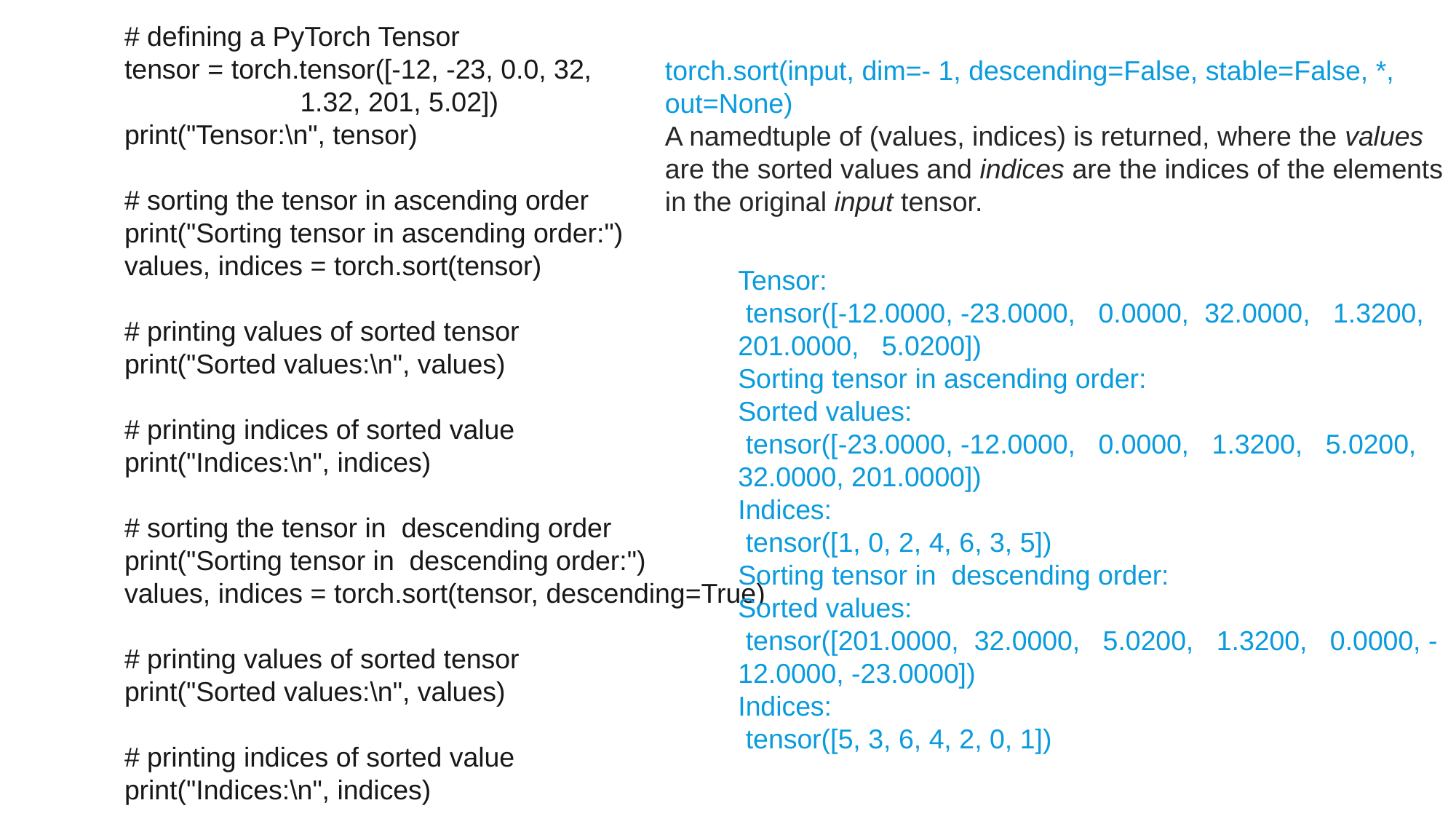

# defining a PyTorch Tensor
tensor = torch.tensor([-12, -23, 0.0, 32,
                       1.32, 201, 5.02])
print("Tensor:\n", tensor)

# sorting the tensor in ascending order
print("Sorting tensor in ascending order:")
values, indices = torch.sort(tensor)

# printing values of sorted tensor
print("Sorted values:\n", values)

# printing indices of sorted value
print("Indices:\n", indices)

# sorting the tensor in  descending order
print("Sorting tensor in  descending order:")
values, indices = torch.sort(tensor, descending=True)

# printing values of sorted tensor
print("Sorted values:\n", values)

# printing indices of sorted value
print("Indices:\n", indices)

torch.sort(input, dim=- 1, descending=False, stable=False, *,
out=None)
A namedtuple of (values, indices) is returned, where the values 
are the sorted values and indices are the indices of the elements
in the original input tensor.

Tensor:
 tensor([-12.0000, -23.0000,   0.0000,  32.0000,   1.3200, 201.0000,   5.0200])
Sorting tensor in ascending order:
Sorted values:
 tensor([-23.0000, -12.0000,   0.0000,   1.3200,   5.0200,  32.0000, 201.0000])
Indices:
 tensor([1, 0, 2, 4, 6, 3, 5])
Sorting tensor in  descending order:
Sorted values:
 tensor([201.0000,  32.0000,   5.0200,   1.3200,   0.0000, -12.0000, -23.0000])
Indices:
 tensor([5, 3, 6, 4, 2, 0, 1])